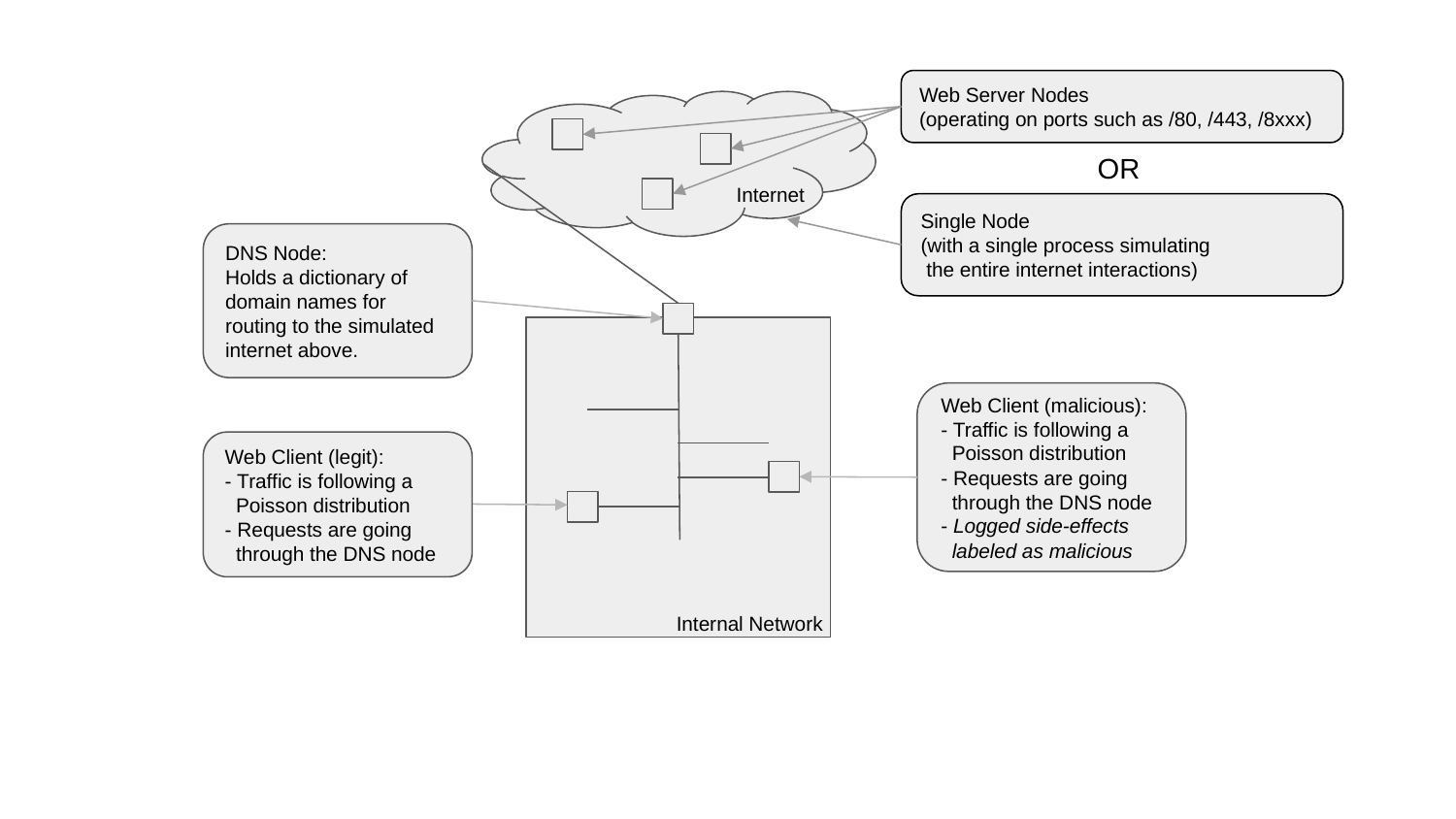

Web Server Nodes
(operating on ports such as /80, /443, /8xxx)

Internet

OR

Single Node
(with a single process simulating
 the entire internet interactions)

DNS Node:
Holds a dictionary of domain names for routing to the simulated internet above.

Web Client (malicious):
- Traffic is following a
  Poisson distribution
- Requests are going
  through the DNS node
- Logged side-effects
  labeled as malicious
Web Client (legit):
- Traffic is following a
  Poisson distribution
- Requests are going
  through the DNS node

Internal Network